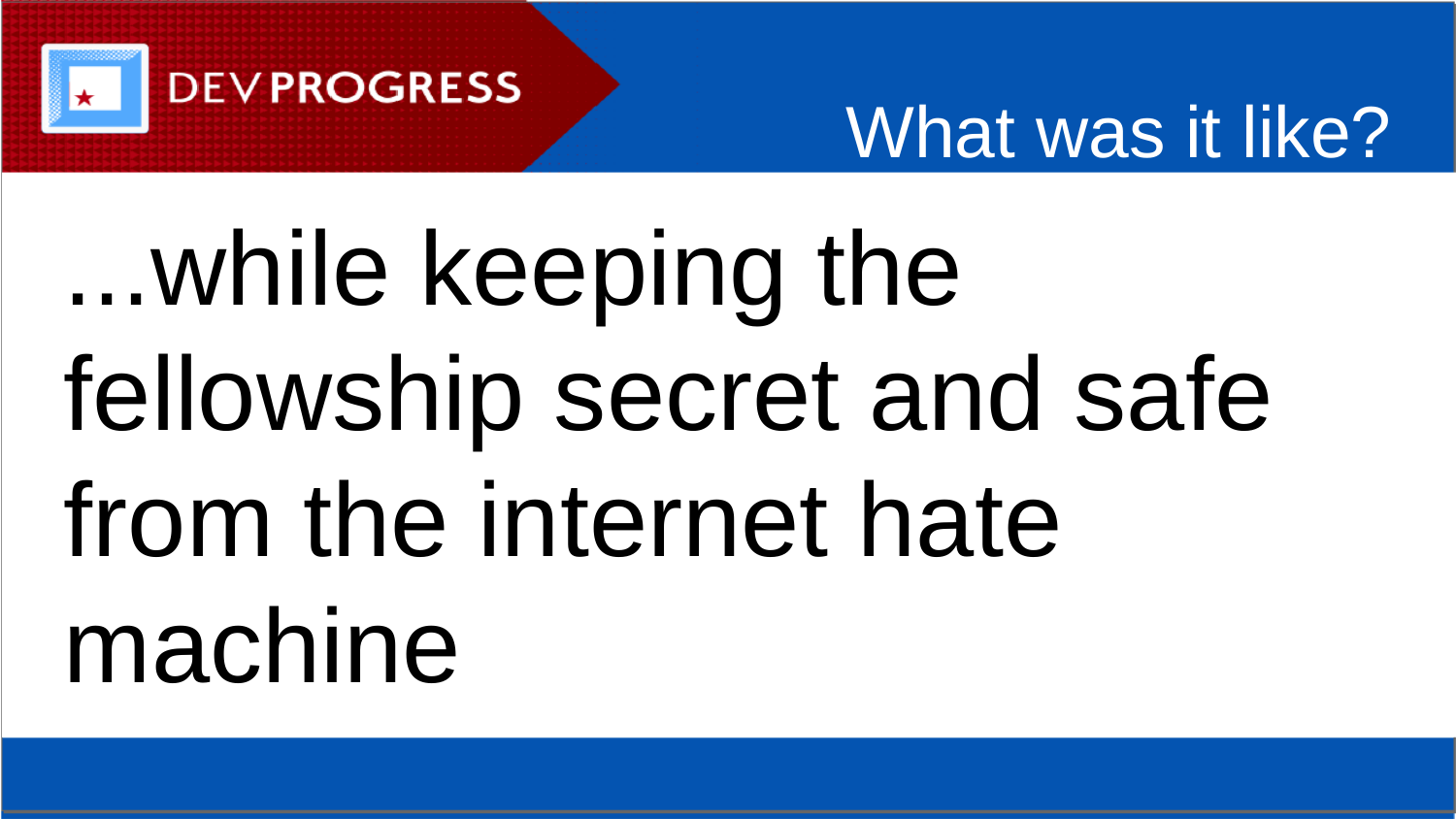

What was it like?

...while keeping the fellowship secret and safe from the internet hate machine